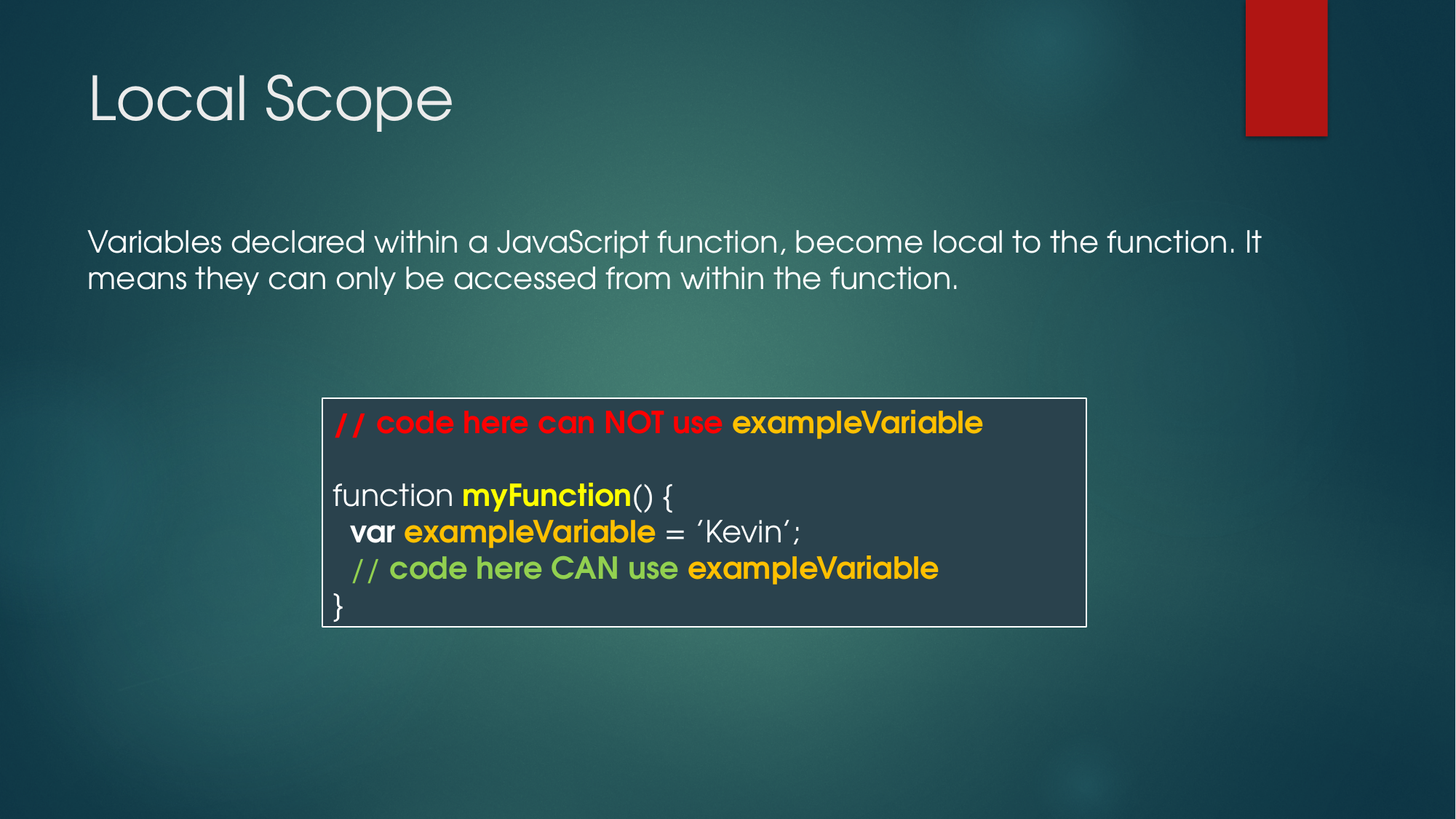

# Local Scope
Variables declared within a JavaScript function, become local to the function. It means they can only be accessed from within the function.
// code here can NOT use exampleVariable
function myFunction() {
  var exampleVariable = ’Kevin’;
  // code here CAN use exampleVariable
}